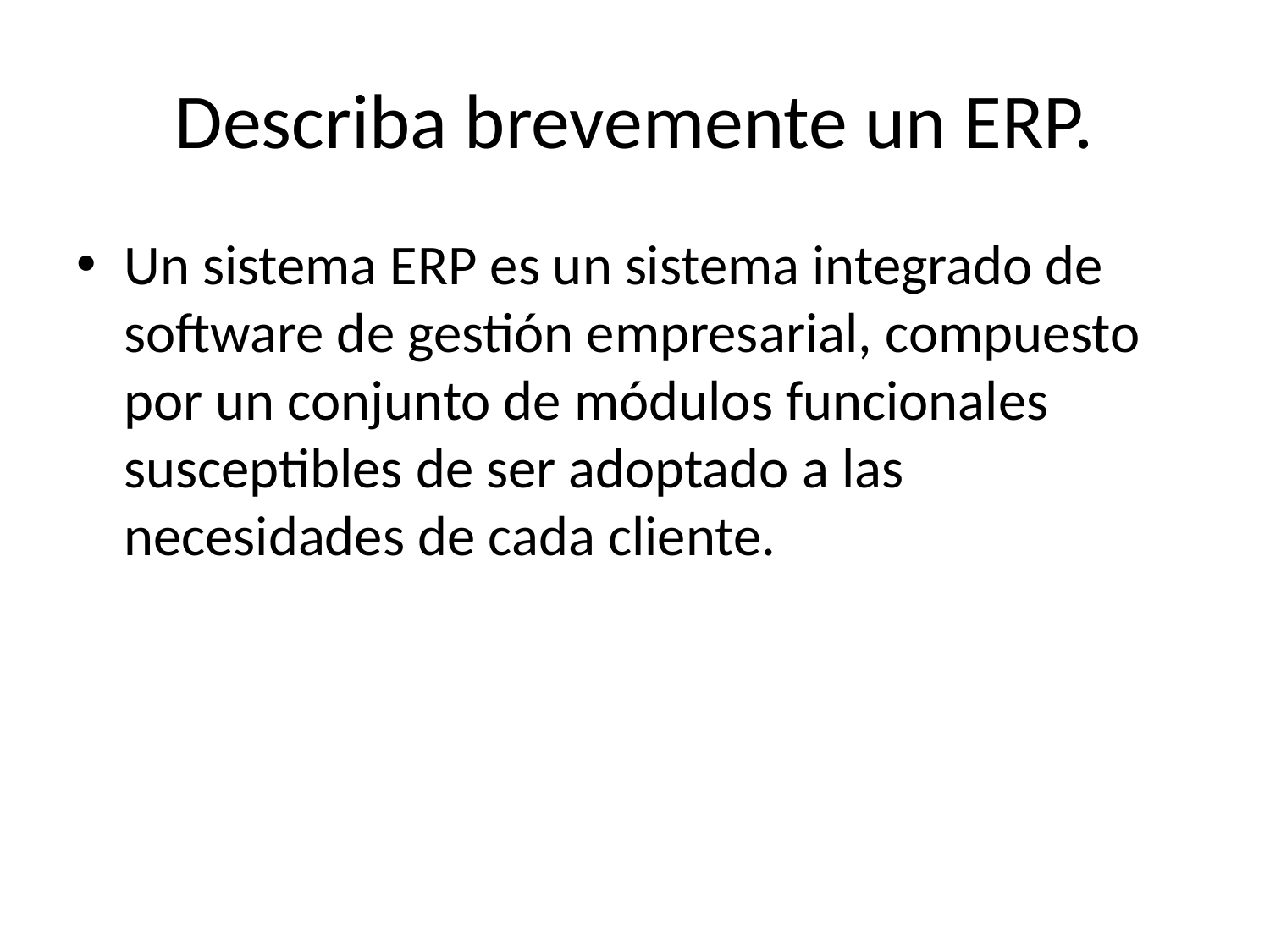

# Describa brevemente un ERP.
Un sistema ERP es un sistema integrado de software de gestión empresarial, compuesto por un conjunto de módulos funcionales susceptibles de ser adoptado a las necesidades de cada cliente.